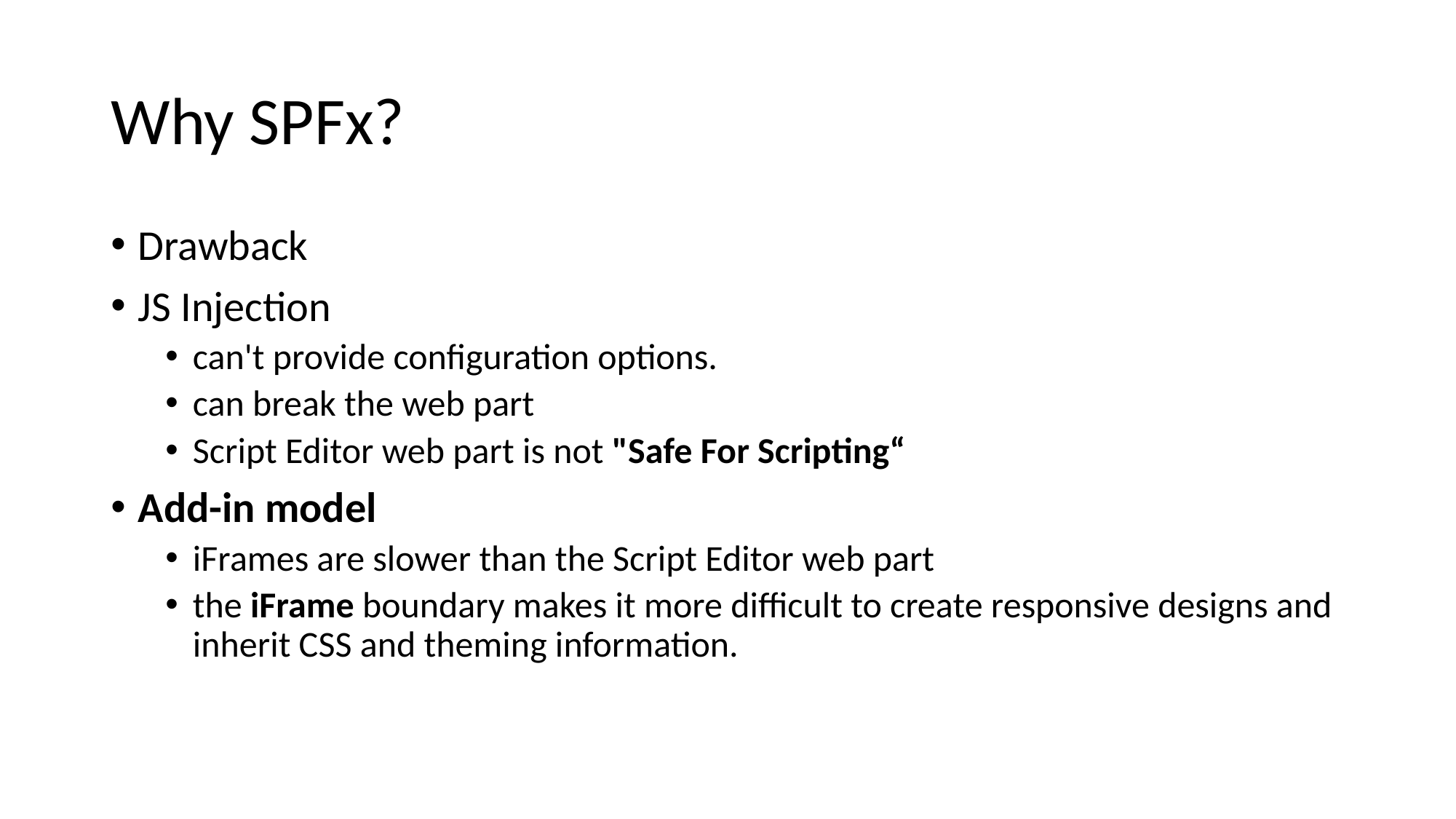

# Why SPFx?
Drawback
JS Injection
can't provide configuration options.
can break the web part
Script Editor web part is not "Safe For Scripting“
Add-in model
iFrames are slower than the Script Editor web part
the iFrame boundary makes it more difficult to create responsive designs and inherit CSS and theming information.